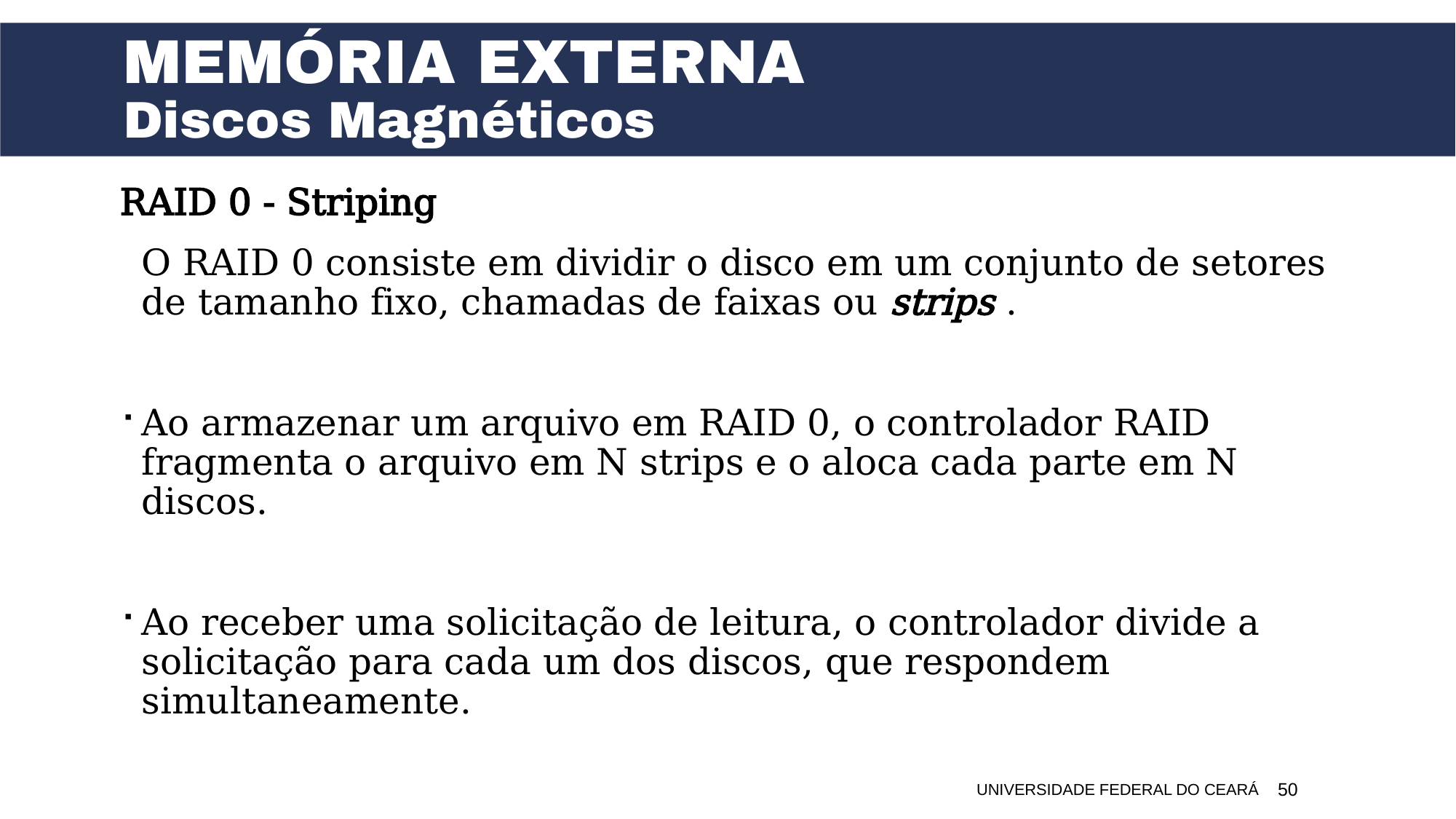

# Memória Externa Discos Magnéticos
RAID 0 - Striping
O RAID 0 consiste em dividir o disco em um conjunto de setores de tamanho fixo, chamadas de faixas ou strips .

Ao armazenar um arquivo em RAID 0, o controlador RAID fragmenta o arquivo em N strips e o aloca cada parte em N discos.

Ao receber uma solicitação de leitura, o controlador divide a solicitação para cada um dos discos, que respondem simultaneamente.

UNIVERSIDADE FEDERAL DO CEARÁ
50